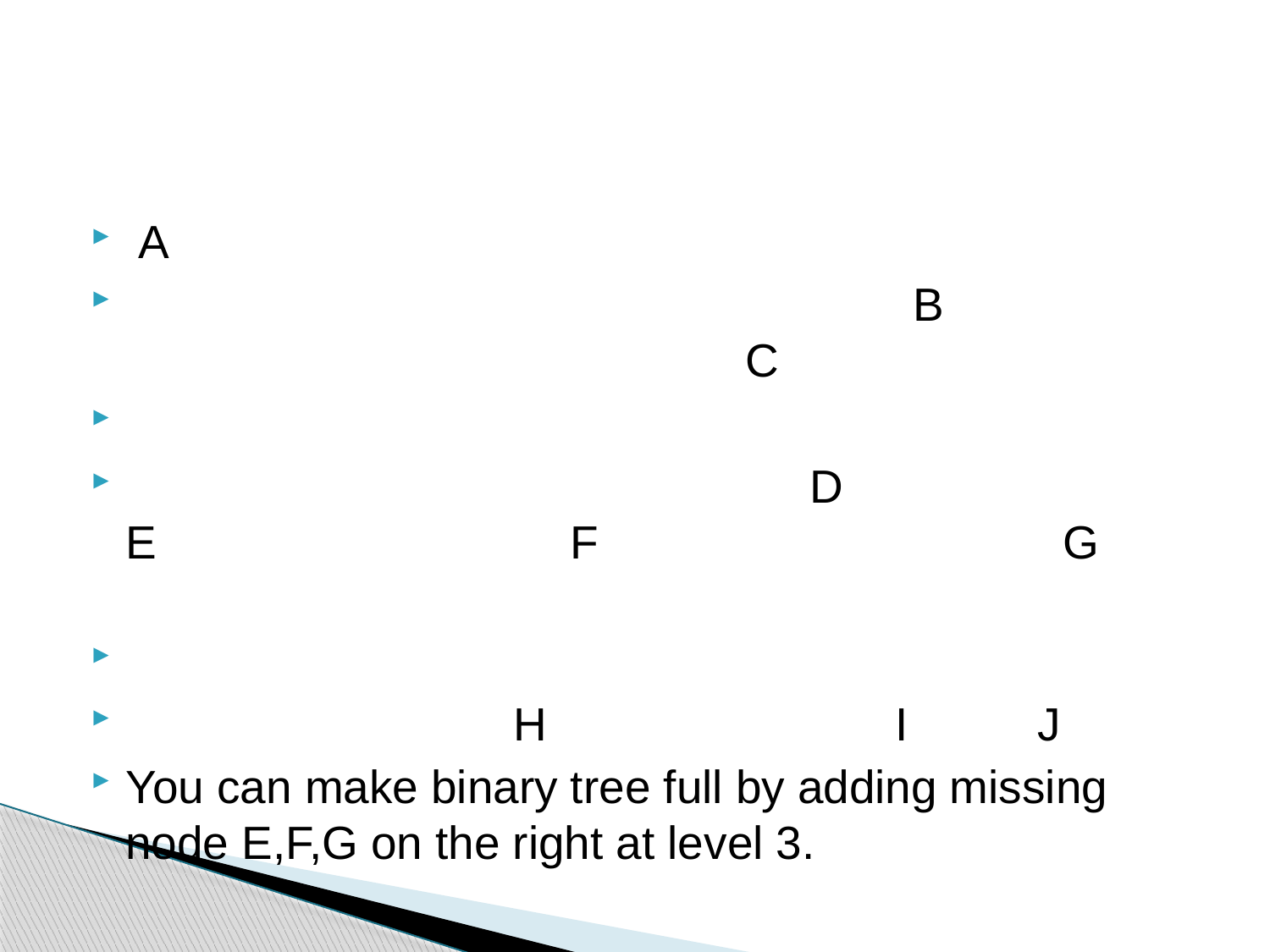

#
 A
                                                             B                                                                    C

                                                     D                           E                                F                                    G

                              H                           I          J
You can make binary tree full by adding missing node E,F,G on the right at level 3.